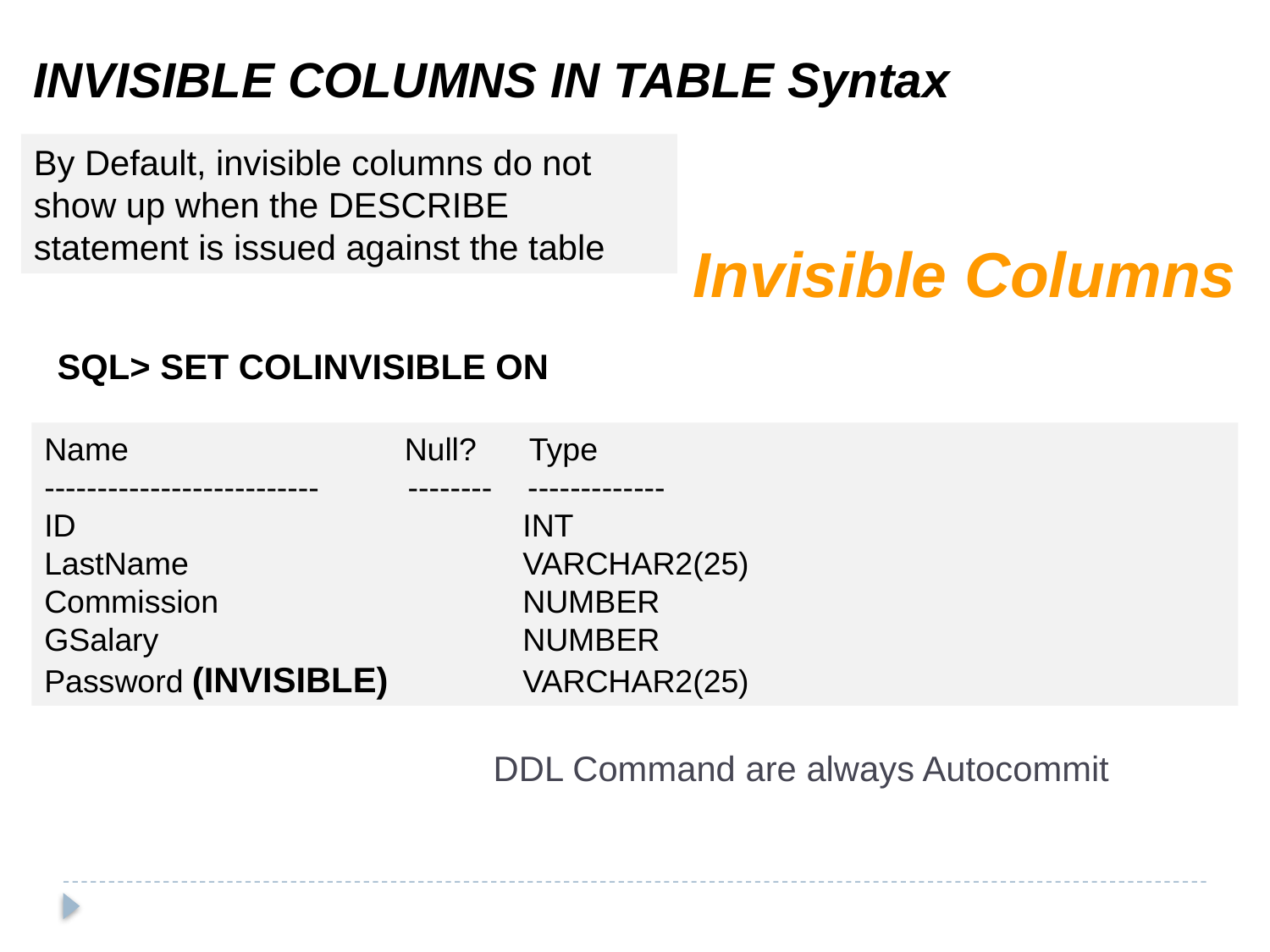

INVISIBLE COLUMNS IN TABLE Syntax
By Default, invisible columns do not show up when the DESCRIBE statement is issued against the table
Invisible Columns
SQL> SET COLINVISIBLE ON
Name		            Null?      Type
--------------------------          --------    -------------
ID			           INT
LastName		           VARCHAR2(25)
Commission 		           NUMBER
GSalary			           NUMBER
Password (INVISIBLE)	           VARCHAR2(25)
DDL Command are always Autocommit